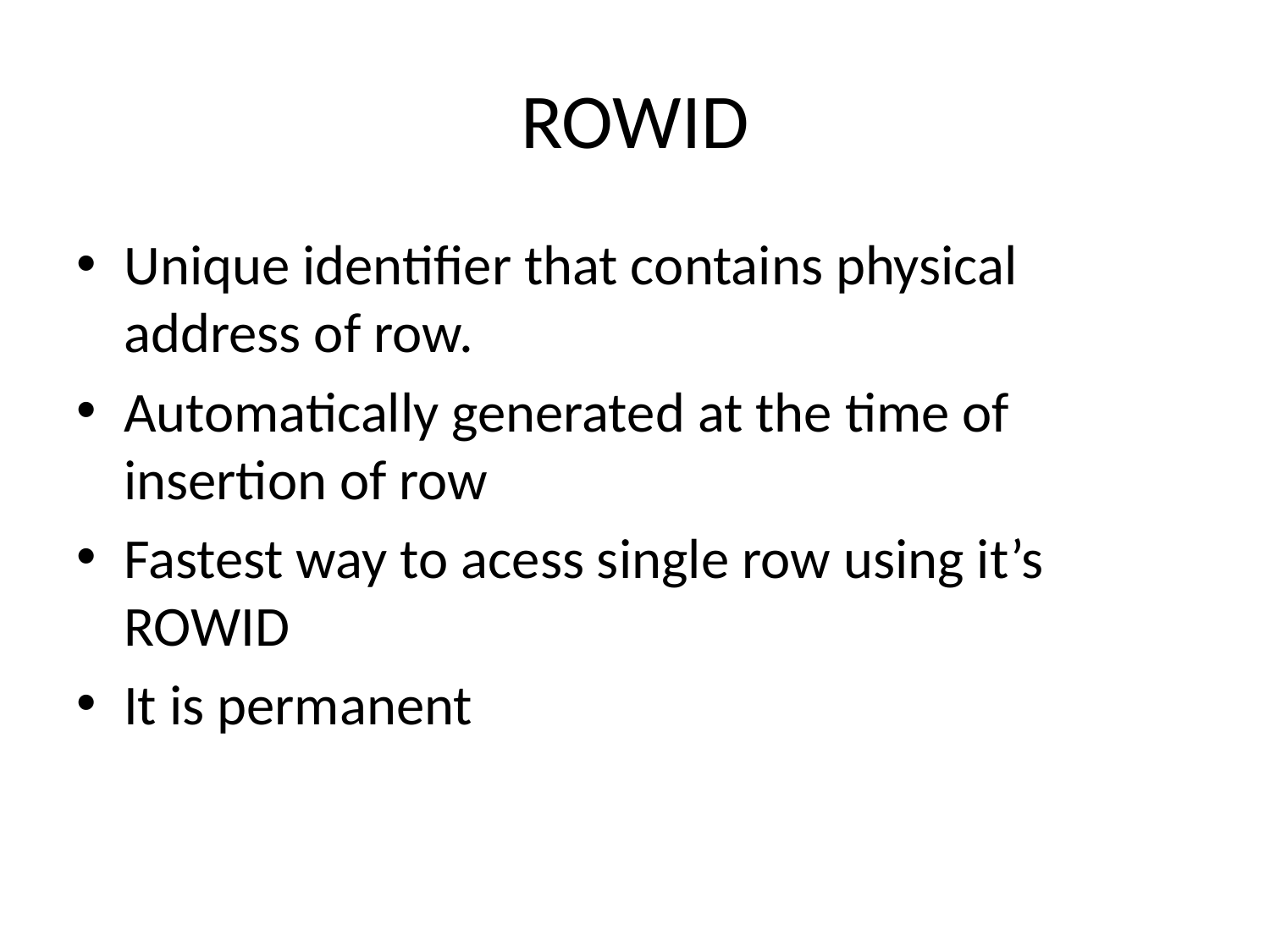

# ROWID
Unique identifier that contains physical address of row.
Automatically generated at the time of insertion of row
Fastest way to acess single row using it’s ROWID
It is permanent